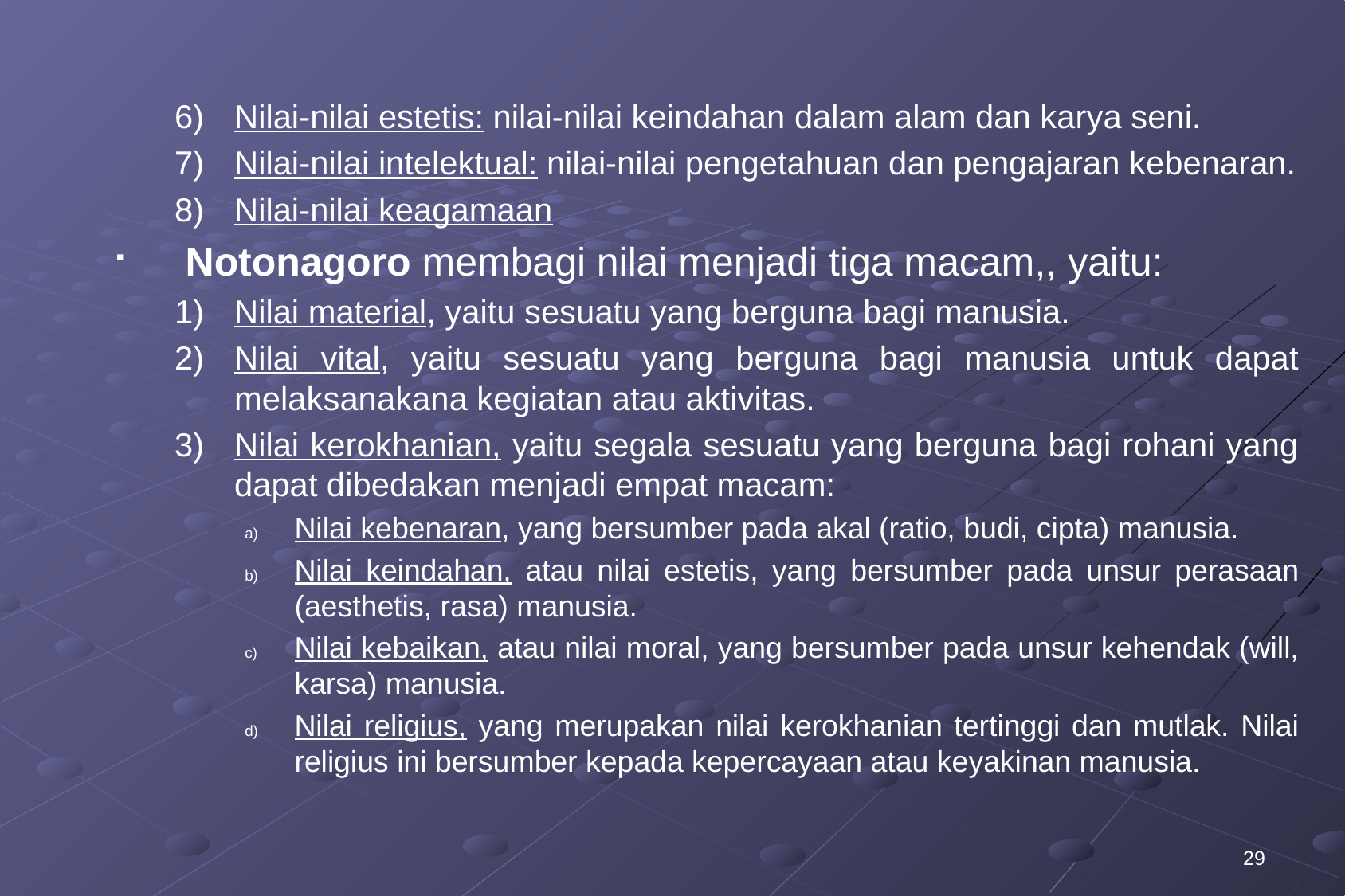

Nilai-nilai estetis: nilai-nilai keindahan dalam alam dan karya seni.
Nilai-nilai intelektual: nilai-nilai pengetahuan dan pengajaran kebenaran.
Nilai-nilai keagamaan
Notonagoro membagi nilai menjadi tiga macam,, yaitu:
Nilai material, yaitu sesuatu yang berguna bagi manusia.
Nilai vital, yaitu sesuatu yang berguna bagi manusia untuk dapat melaksanakana kegiatan atau aktivitas.
Nilai kerokhanian, yaitu segala sesuatu yang berguna bagi rohani yang dapat dibedakan menjadi empat macam:
Nilai kebenaran, yang bersumber pada akal (ratio, budi, cipta) manusia.
Nilai keindahan, atau nilai estetis, yang bersumber pada unsur perasaan (aesthetis, rasa) manusia.
Nilai kebaikan, atau nilai moral, yang bersumber pada unsur kehendak (will, karsa) manusia.
Nilai religius, yang merupakan nilai kerokhanian tertinggi dan mutlak. Nilai religius ini bersumber kepada kepercayaan atau keyakinan manusia.
29